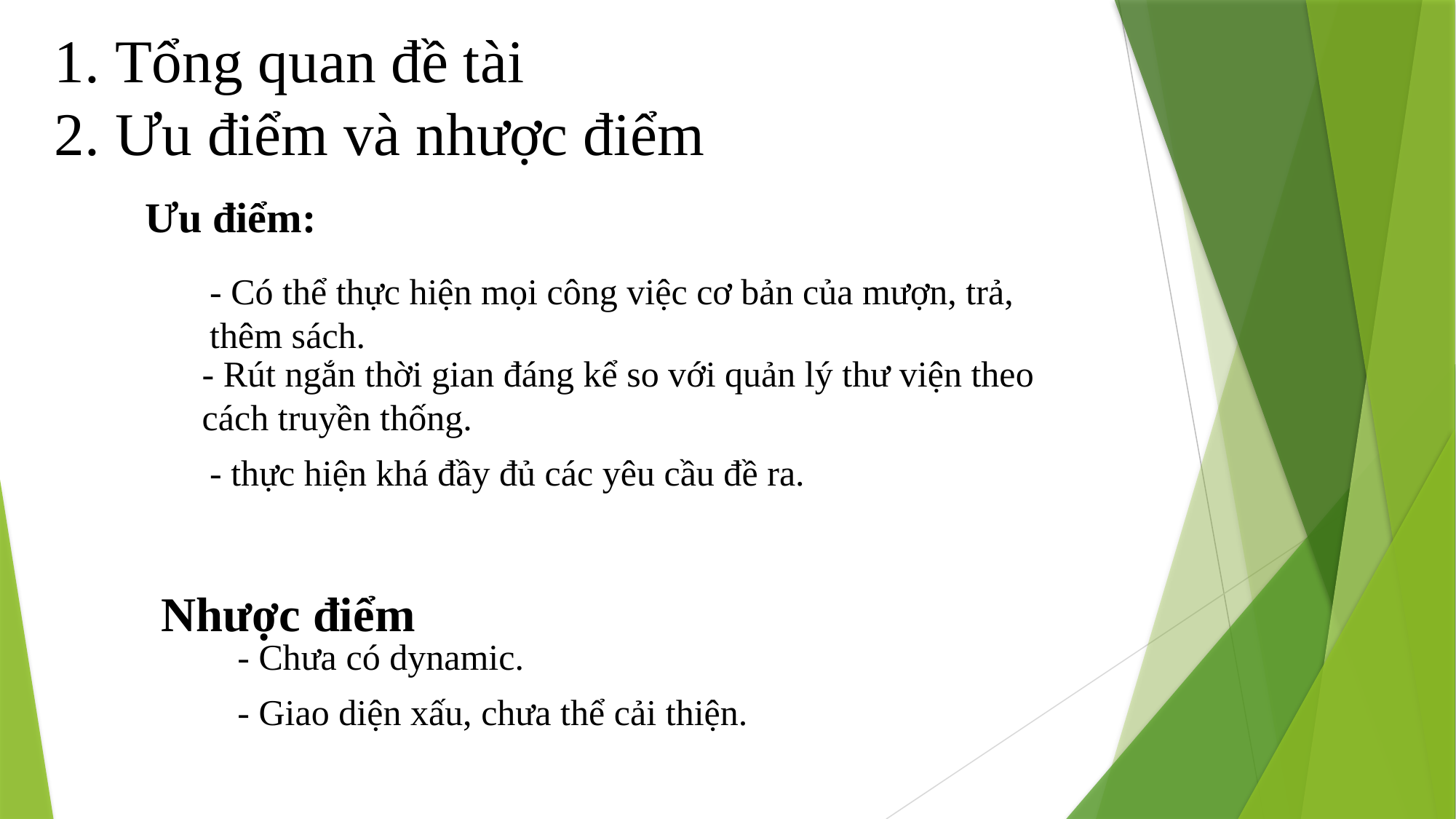

Tổng quan đề tài
 Ưu điểm và nhược điểm
Ưu điểm:
- Có thể thực hiện mọi công việc cơ bản của mượn, trả, thêm sách.
- Rút ngắn thời gian đáng kể so với quản lý thư viện theo cách truyền thống.
- thực hiện khá đầy đủ các yêu cầu đề ra.
Nhược điểm
- Chưa có dynamic.
- Giao diện xấu, chưa thể cải thiện.